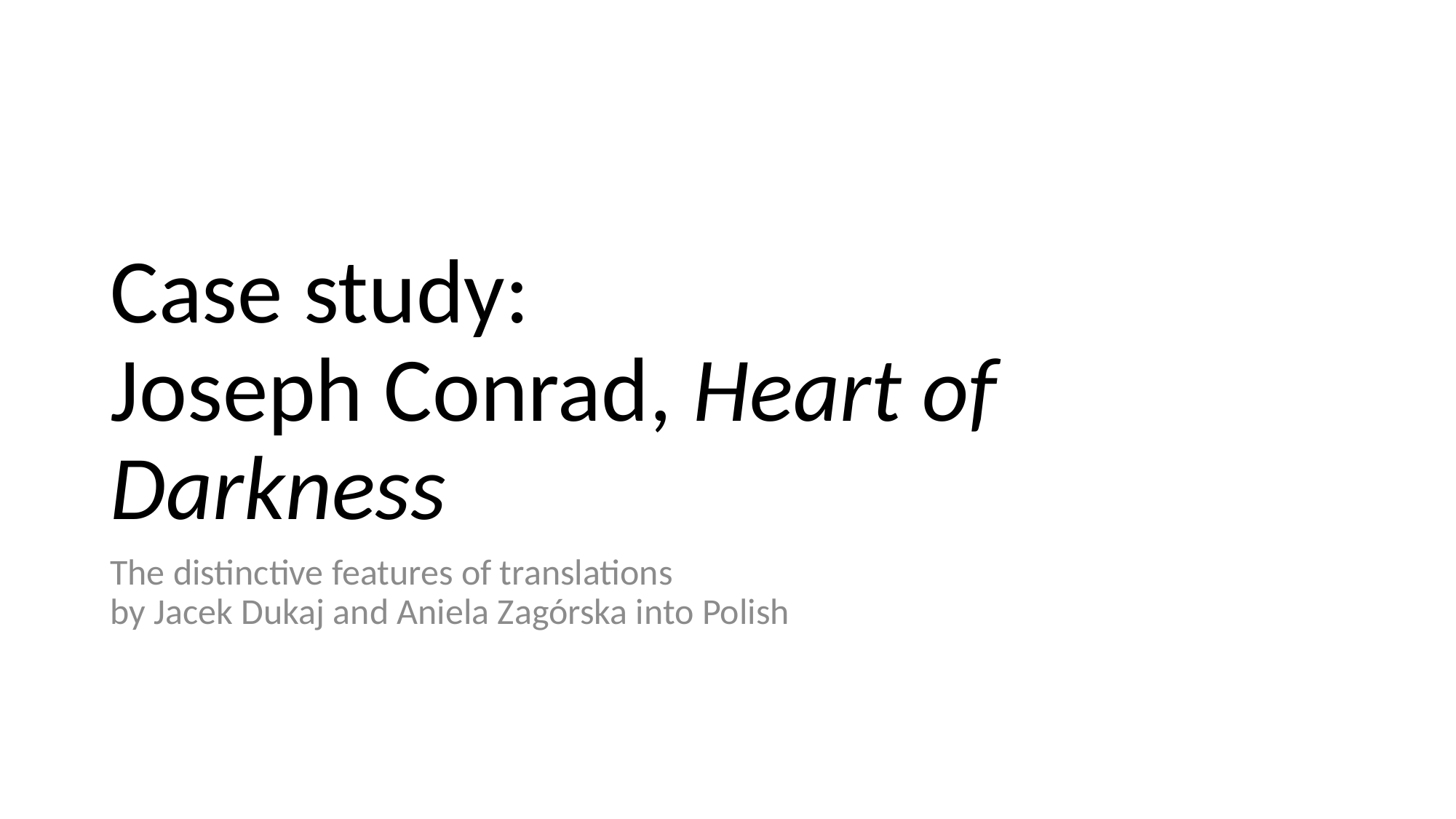

# Case study: Joseph Conrad, Heart of Darkness
The distinctive features of translations
by Jacek Dukaj and Aniela Zagórska into Polish